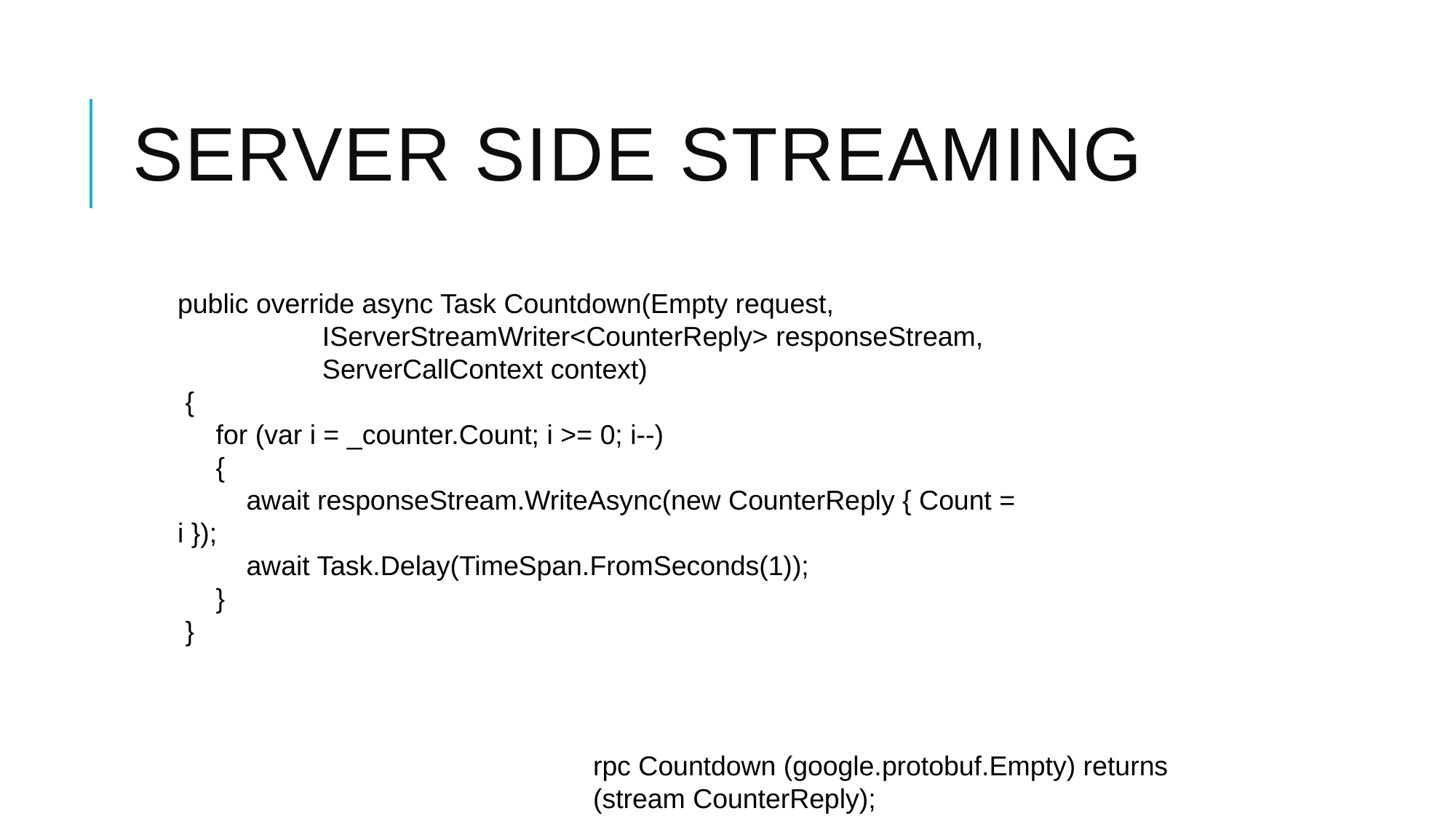

# Server side streaming
public override async Task Countdown(Empty request,
                   IServerStreamWriter<CounterReply> responseStream,
                   ServerCallContext context)
 {
     for (var i = _counter.Count; i >= 0; i--)
     {
         await responseStream.WriteAsync(new CounterReply { Count = i });
         await Task.Delay(TimeSpan.FromSeconds(1));
     }
 }
rpc Countdown (google.protobuf.Empty) returns (stream CounterReply);